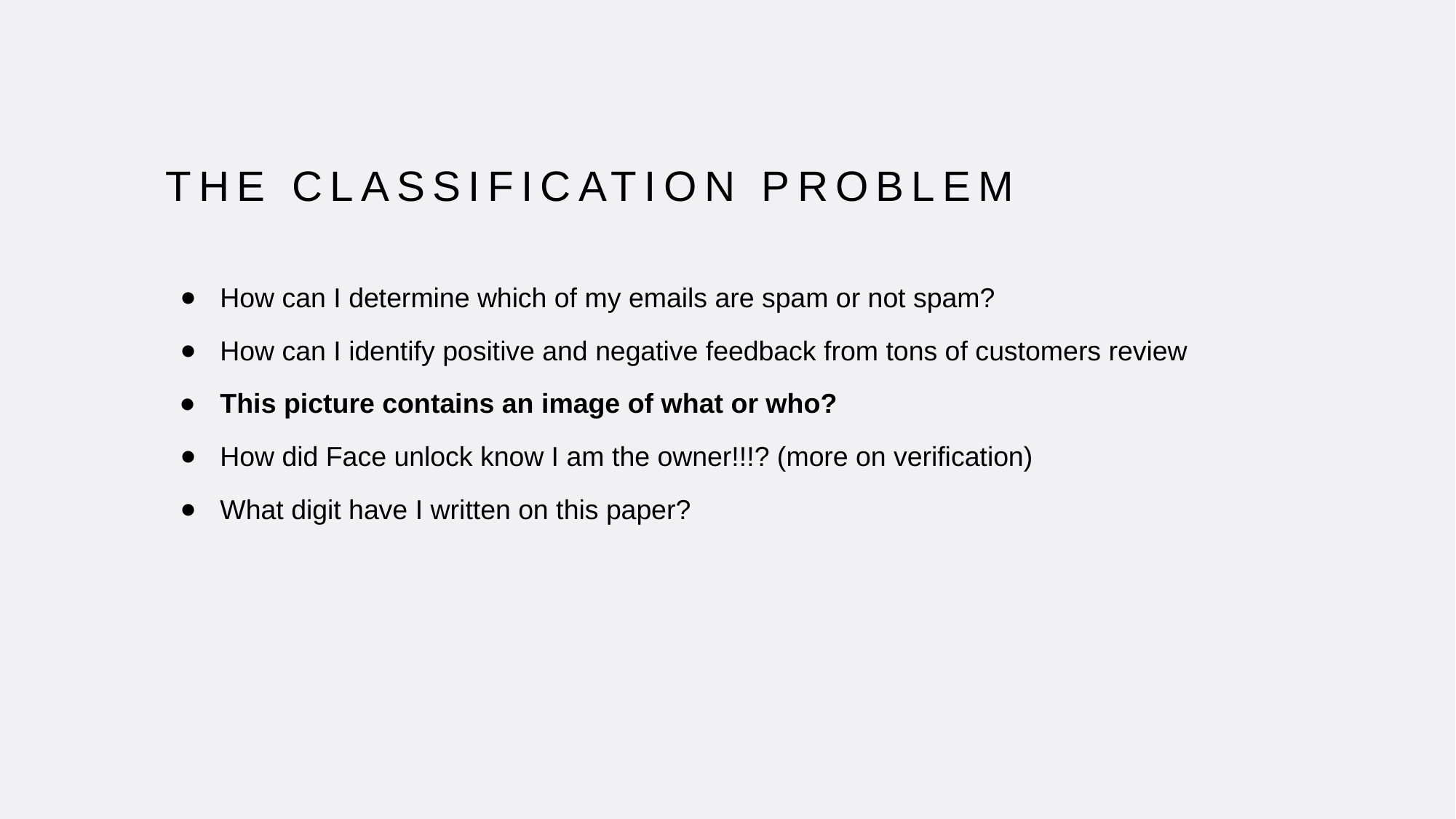

# The Classification Problem
How can I determine which of my emails are spam or not spam?
How can I identify positive and negative feedback from tons of customers review
This picture contains an image of what or who?
How did Face unlock know I am the owner!!!? (more on verification)
What digit have I written on this paper?